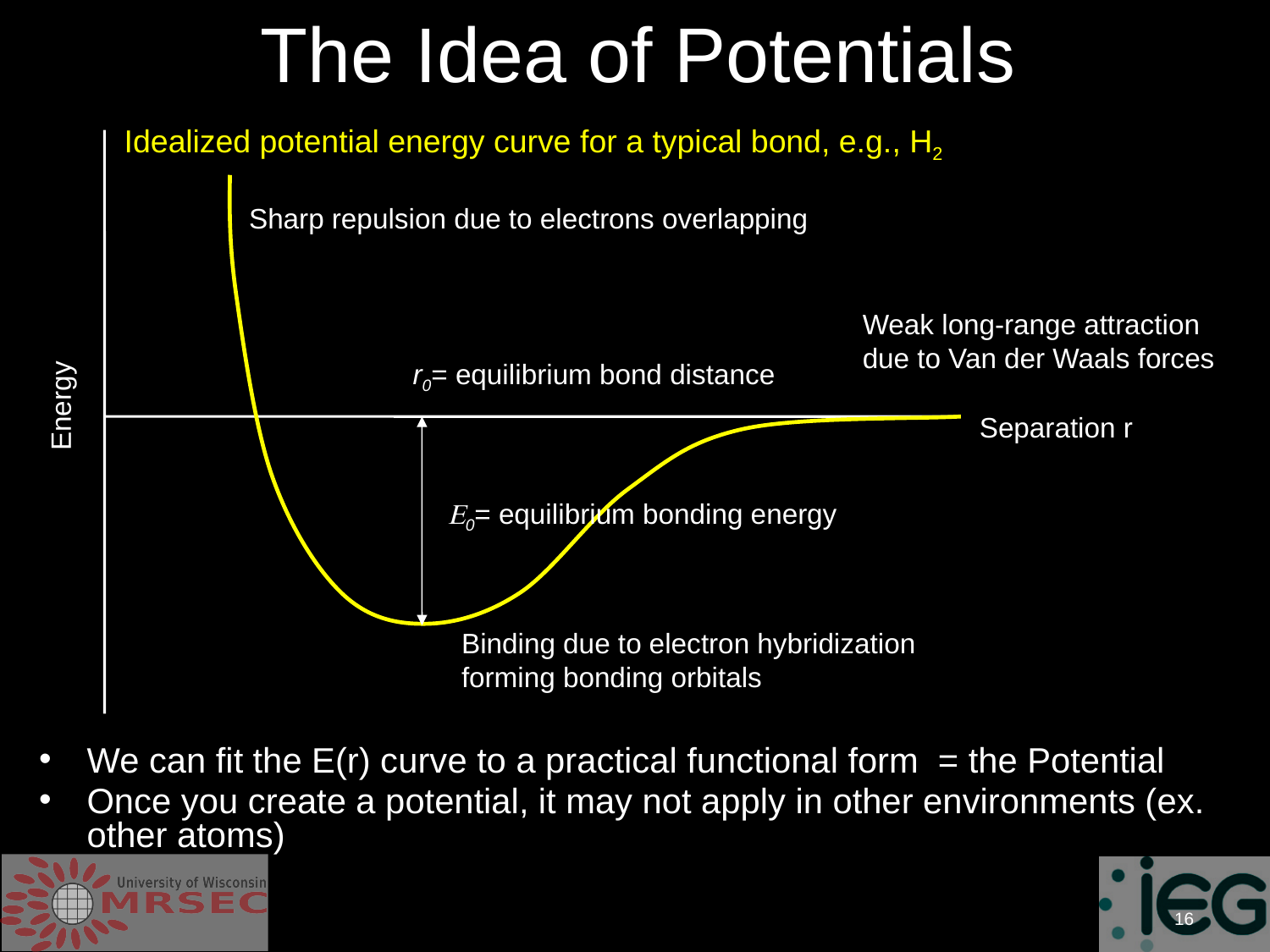

# The Idea of Potentials
Idealized potential energy curve for a typical bond, e.g., H2

Sharp repulsion due to electrons overlapping
Weak long-range attraction
due to Van der Waals forces
r0= equilibrium bond distance
Energy
Separation r

Ε0= equilibrium bonding energy
Binding due to electron hybridization
forming bonding orbitals
We can fit the E(r) curve to a practical functional form  = the Potential
Once you create a potential, it may not apply in other environments (ex. other atoms)

16